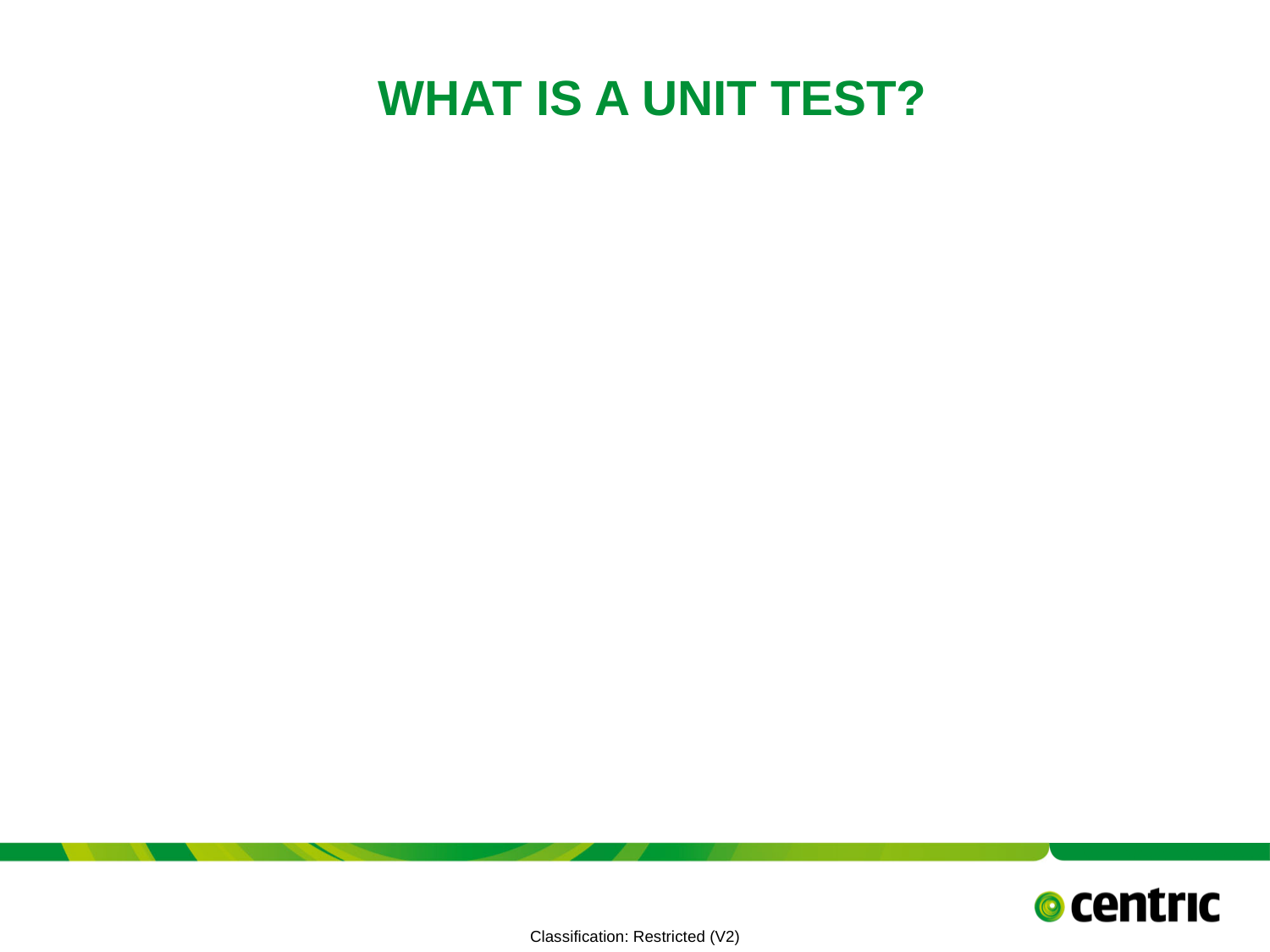

# What Is A Unit Test?

TITLE PRESENTATION
June 30, 2021